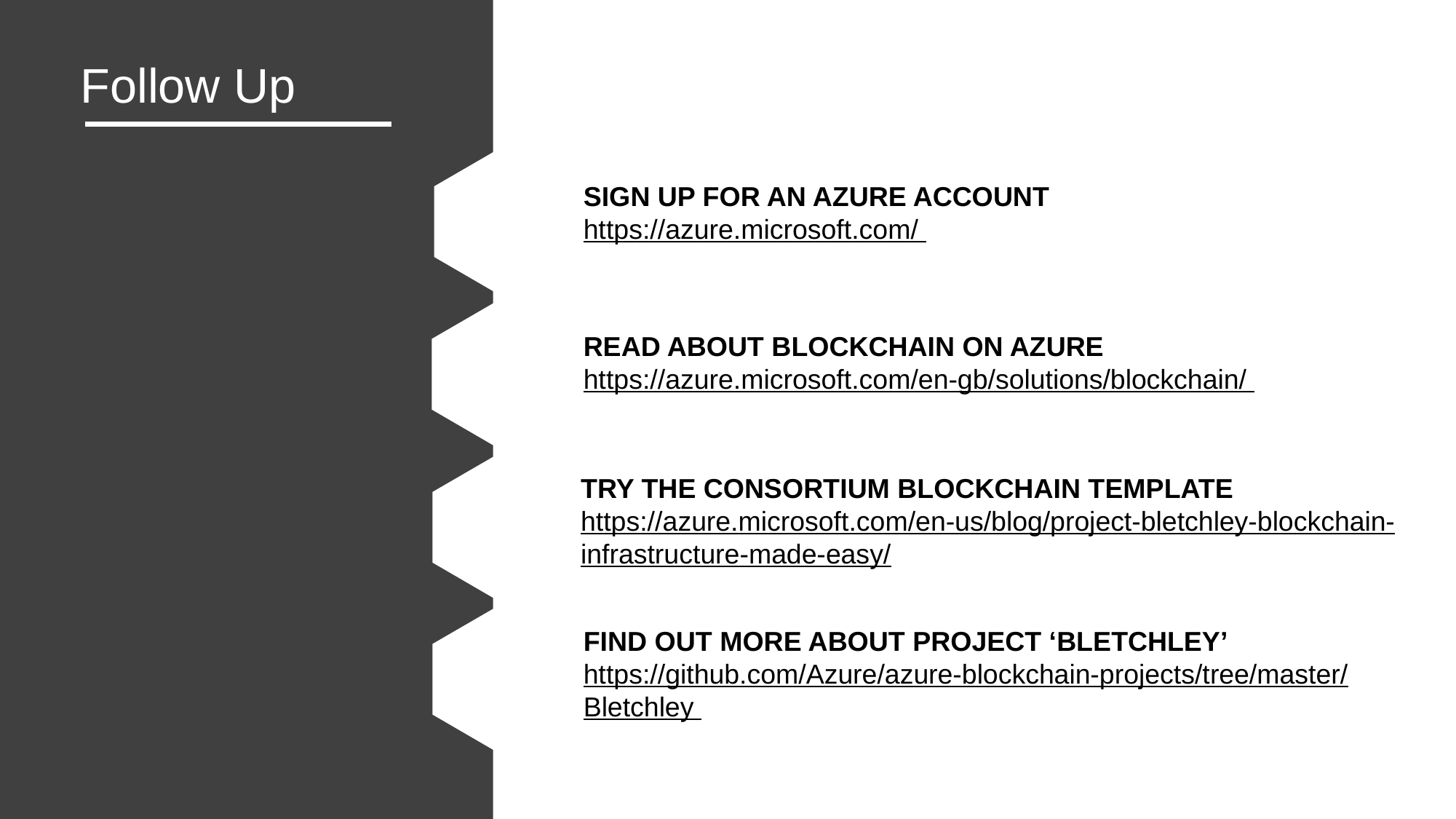

Follow Up

SIGN UP FOR AN AZURE ACCOUNT
https://azure.microsoft.com/

READ ABOUT BLOCKCHAIN ON AZURE
https://azure.microsoft.com/en-gb/solutions/blockchain/

TRY THE CONSORTIUM BLOCKCHAIN TEMPLATE
https://azure.microsoft.com/en-us/blog/project-bletchley-blockchain-infrastructure-made-easy/

FIND OUT MORE ABOUT PROJECT ‘BLETCHLEY’
https://github.com/Azure/azure-blockchain-projects/tree/master/Bletchley